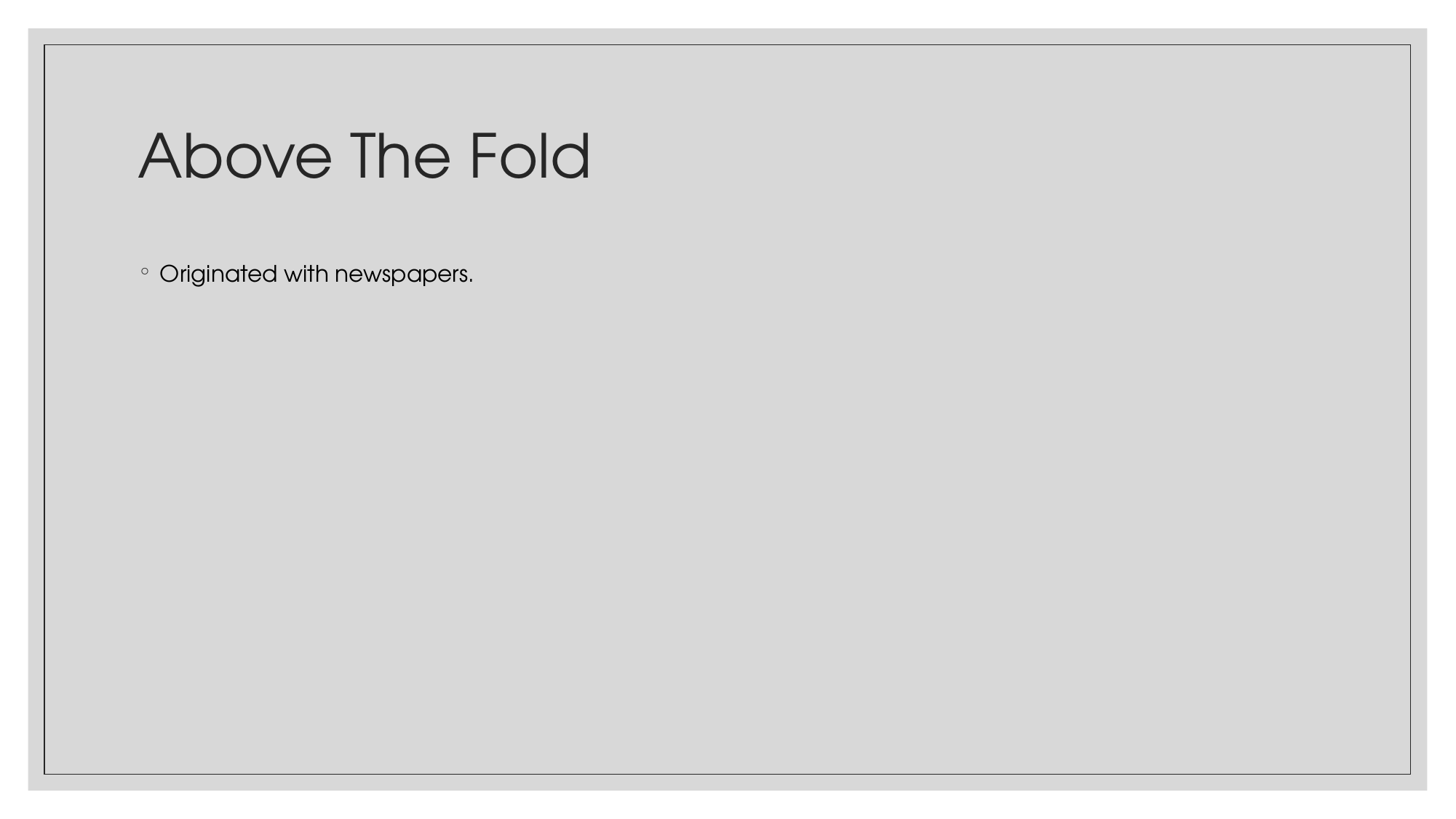

# Above The Fold
Originated with newspapers.